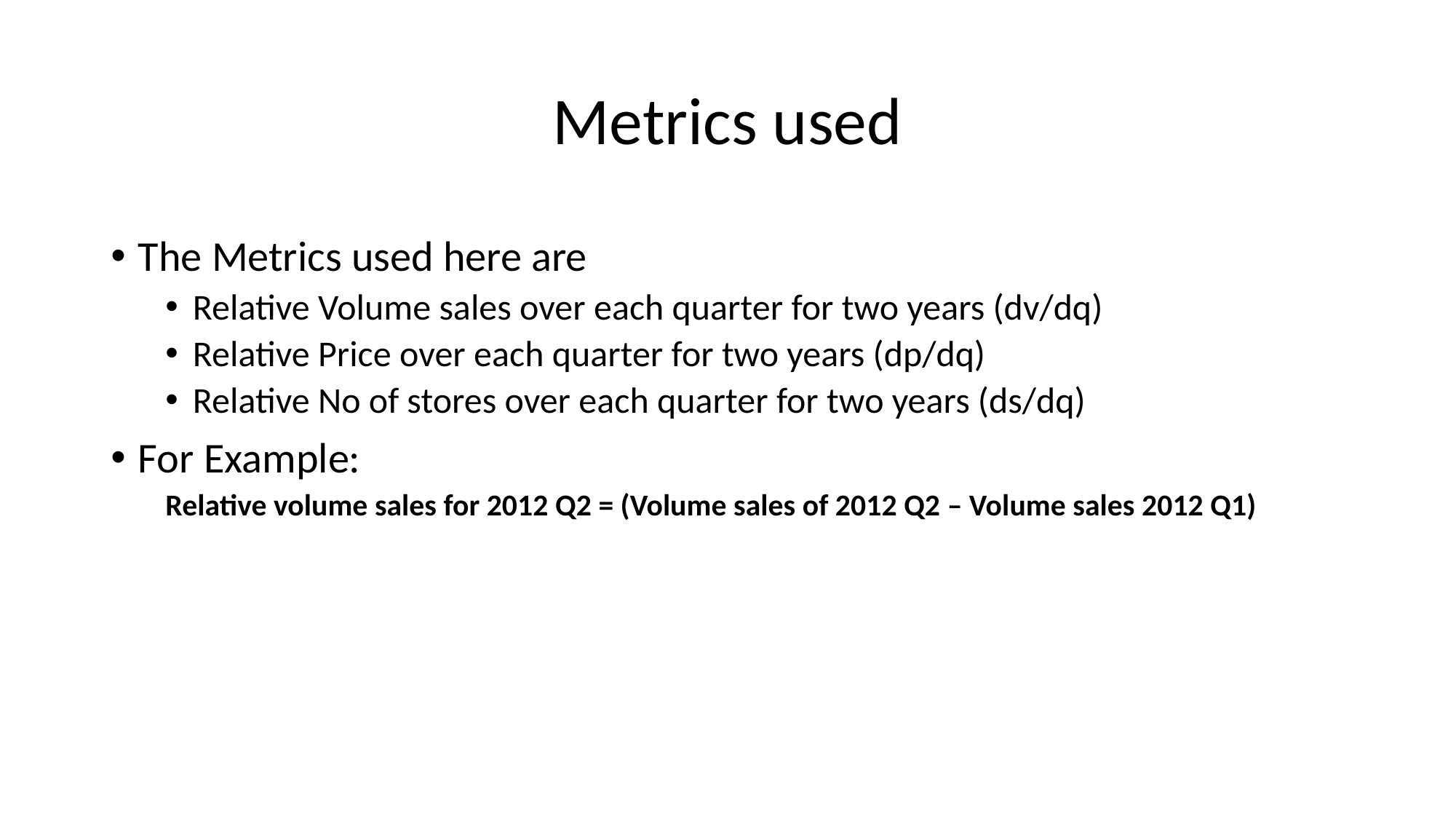

# Metrics used
The Metrics used here are
Relative Volume sales over each quarter for two years (dv/dq)
Relative Price over each quarter for two years (dp/dq)
Relative No of stores over each quarter for two years (ds/dq)
For Example:
Relative volume sales for 2012 Q2 = (Volume sales of 2012 Q2 – Volume sales 2012 Q1)